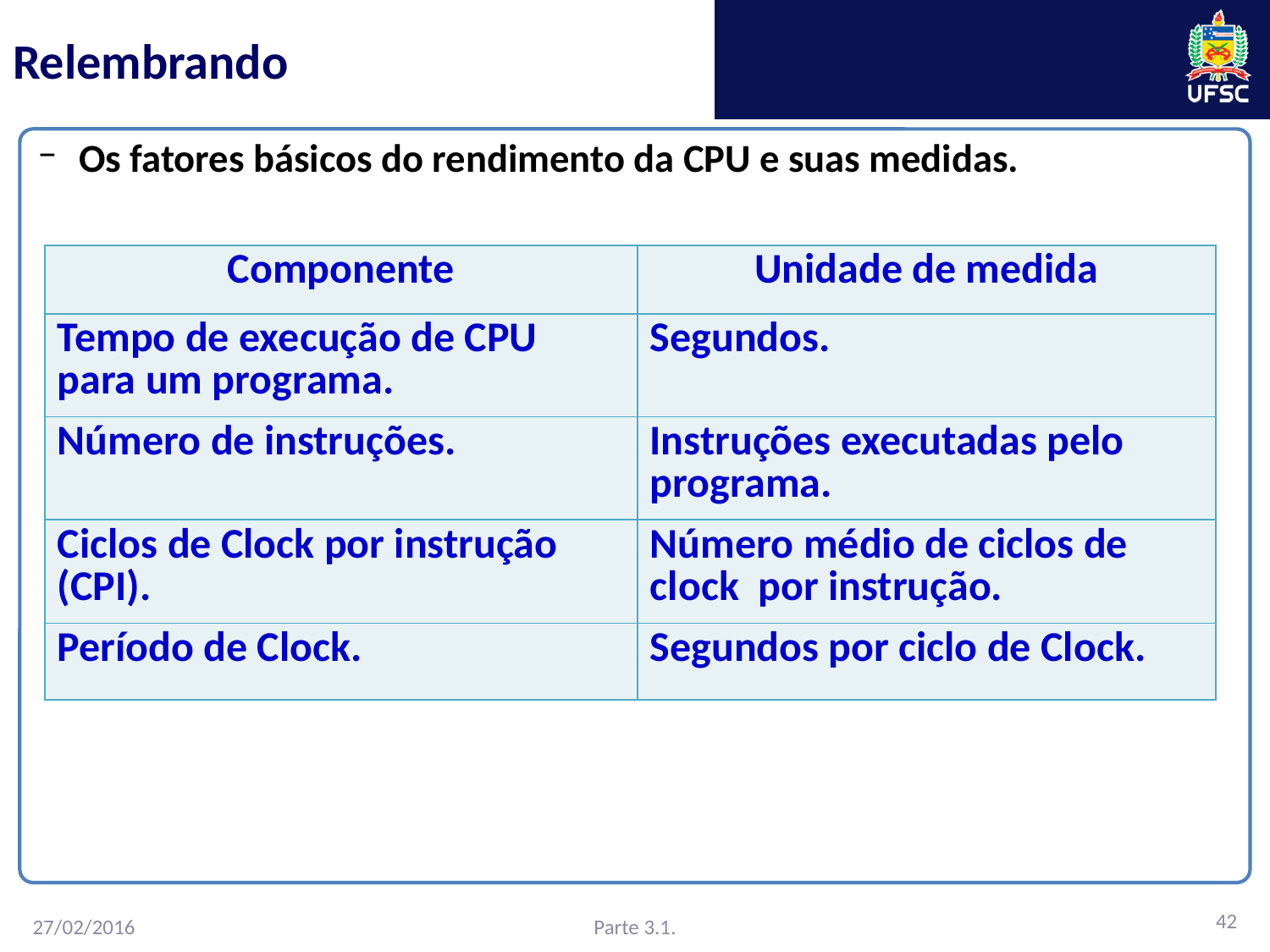

# Relembrando
Os fatores básicos do rendimento da CPU e suas medidas.

| Componente | Unidade de medida |
| --- | --- |
| Tempo de execução de CPU para um programa. | Segundos. |
| Número de instruções. | Instruções executadas pelo programa. |
| Ciclos de Clock por instrução (CPI). | Número médio de ciclos de clock por instrução. |
| Período de Clock. | Segundos por ciclo de Clock. |
42
Parte 3.1.
27/02/2016